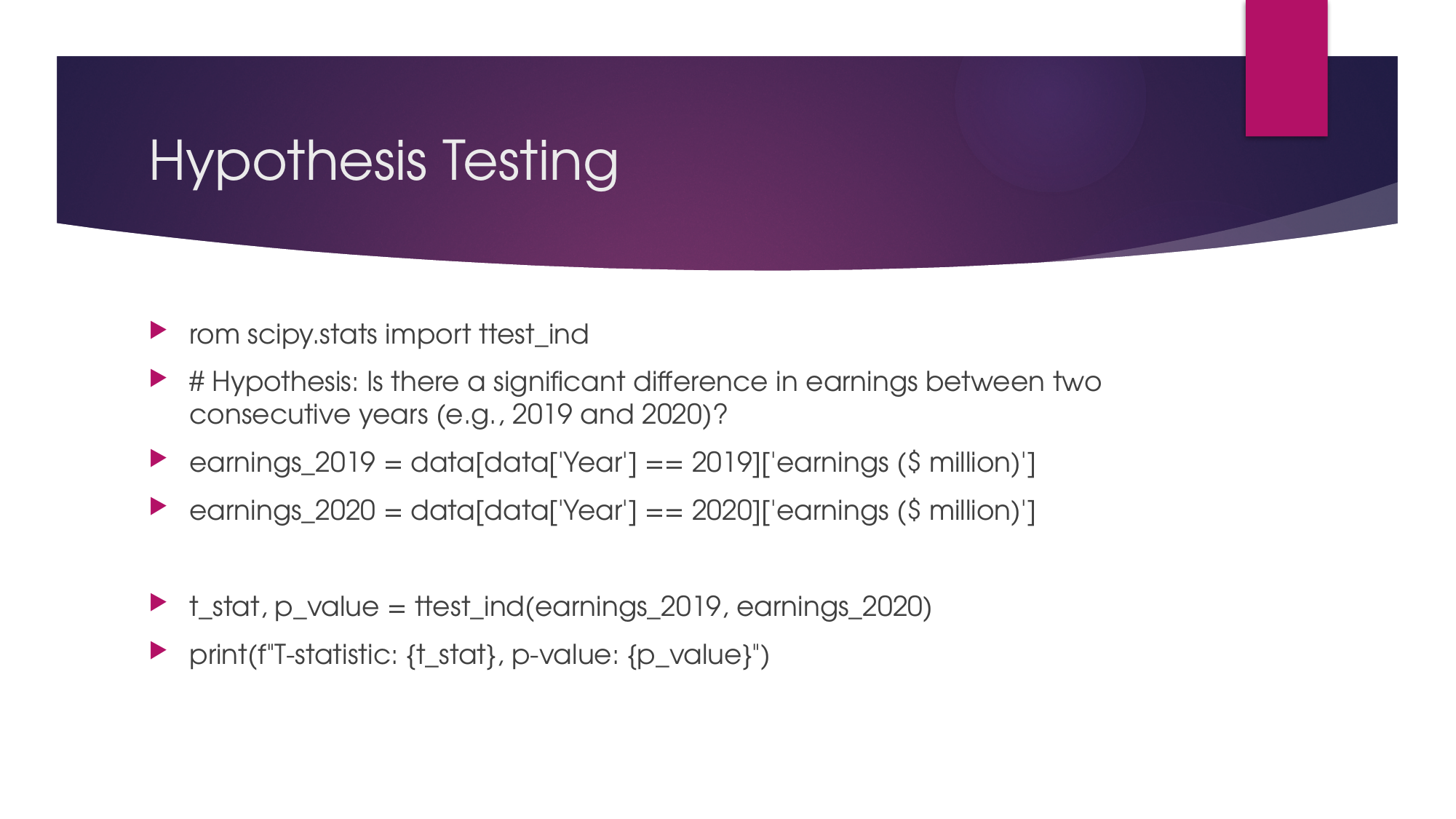

# Hypothesis Testing
rom scipy.stats import ttest_ind
# Hypothesis: Is there a significant difference in earnings between two consecutive years (e.g., 2019 and 2020)?
earnings_2019 = data[data['Year'] == 2019]['earnings ($ million)']
earnings_2020 = data[data['Year'] == 2020]['earnings ($ million)']

t_stat, p_value = ttest_ind(earnings_2019, earnings_2020)
print(f"T-statistic: {t_stat}, p-value: {p_value}")